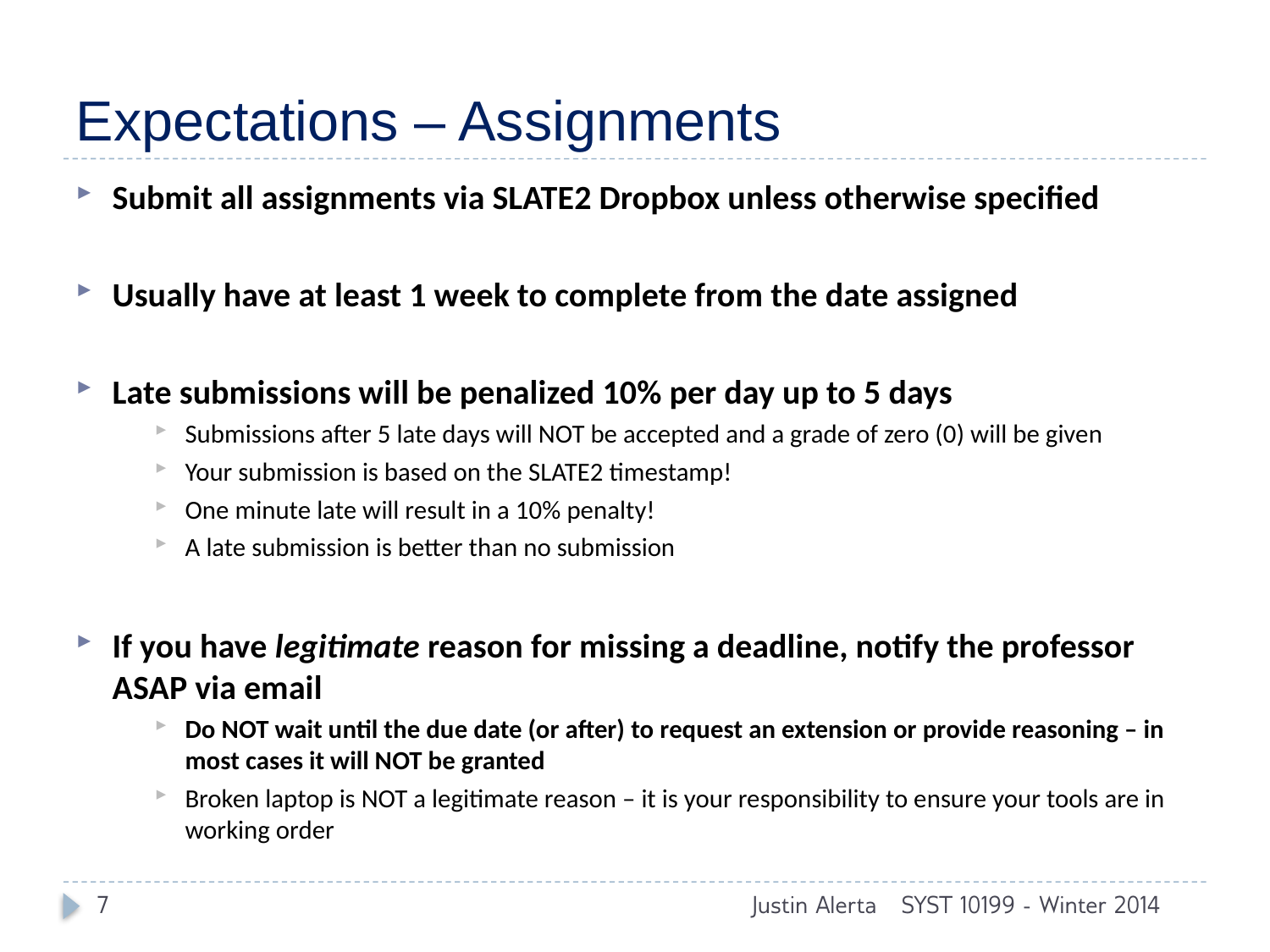

# Expectations – Assignments
Submit all assignments via SLATE2 Dropbox unless otherwise specified

Usually have at least 1 week to complete from the date assigned

Late submissions will be penalized 10% per day up to 5 days
Submissions after 5 late days will NOT be accepted and a grade of zero (0) will be given
Your submission is based on the SLATE2 timestamp!
One minute late will result in a 10% penalty!
A late submission is better than no submission

If you have legitimate reason for missing a deadline, notify the professor ASAP via email
Do NOT wait until the due date (or after) to request an extension or provide reasoning – in most cases it will NOT be granted
Broken laptop is NOT a legitimate reason – it is your responsibility to ensure your tools are in working order

7
Justin Alerta
SYST 10199 - Winter 2014